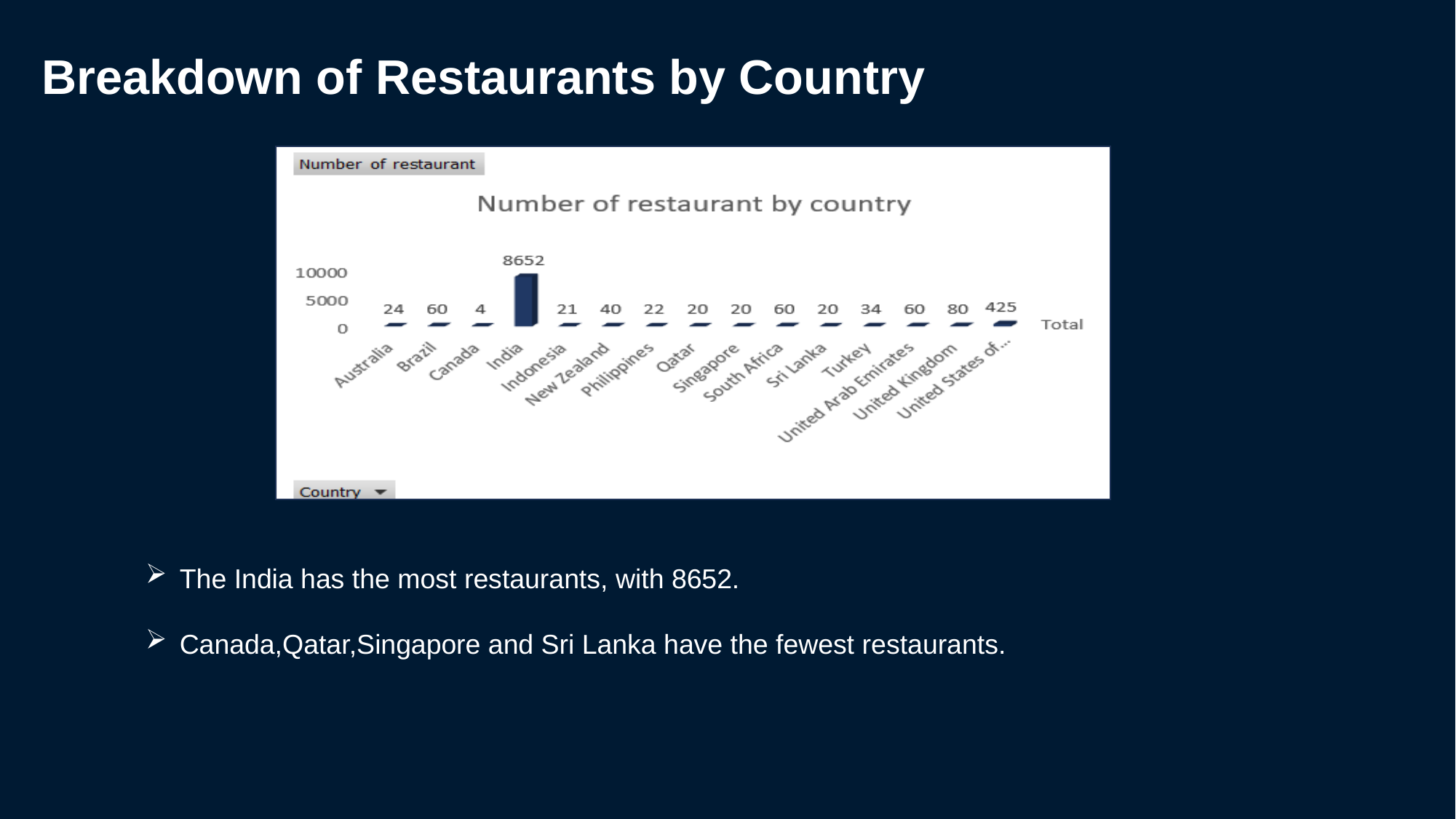

Breakdown of Restaurants by Country

The India has the most restaurants, with 8652.

Canada,Qatar,Singapore and Sri Lanka have the fewest restaurants.